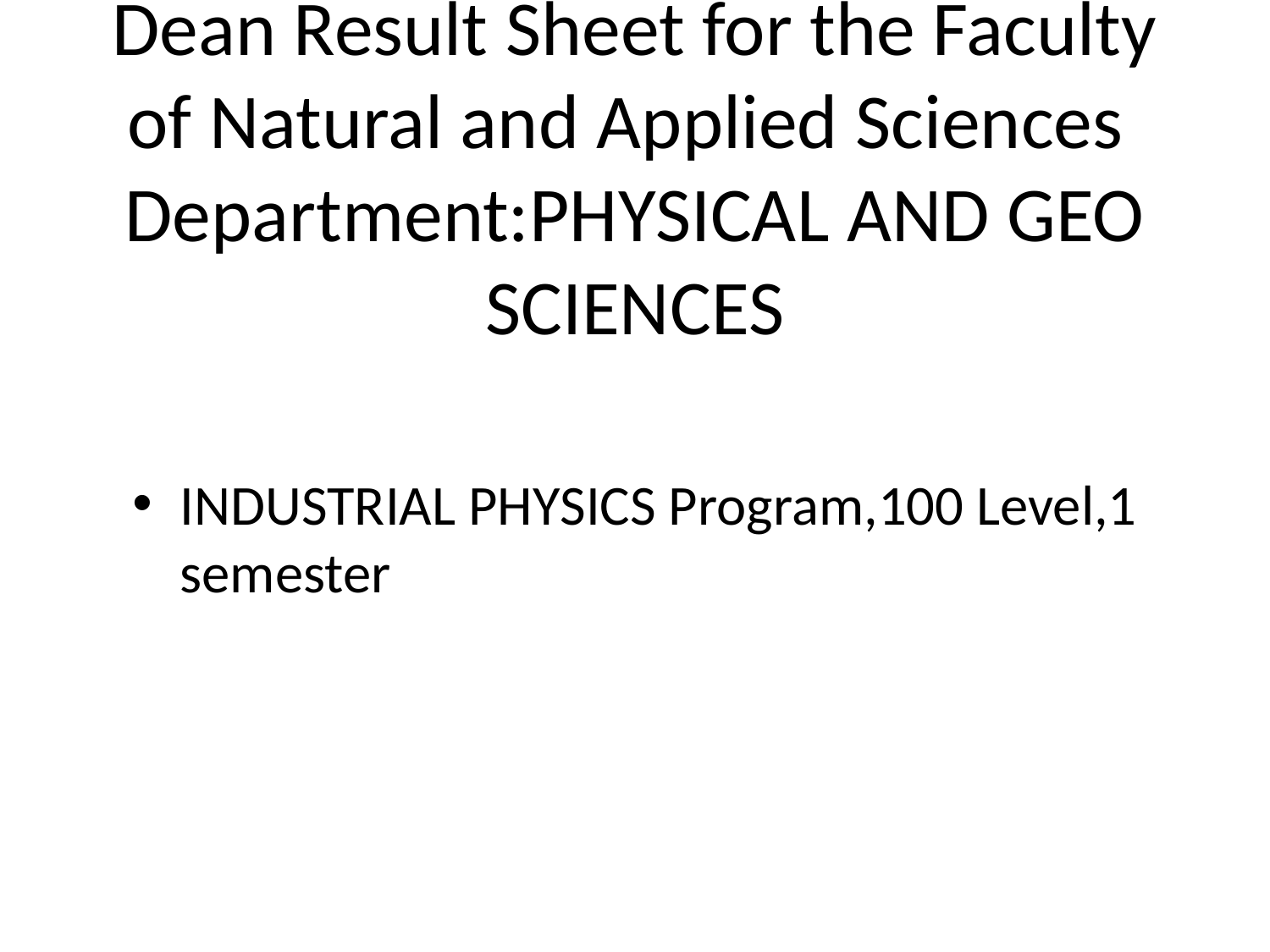

# Dean Result Sheet for the Faculty of Natural and Applied Sciences
Department:PHYSICAL AND GEO SCIENCES
INDUSTRIAL PHYSICS Program,100 Level,1 semester